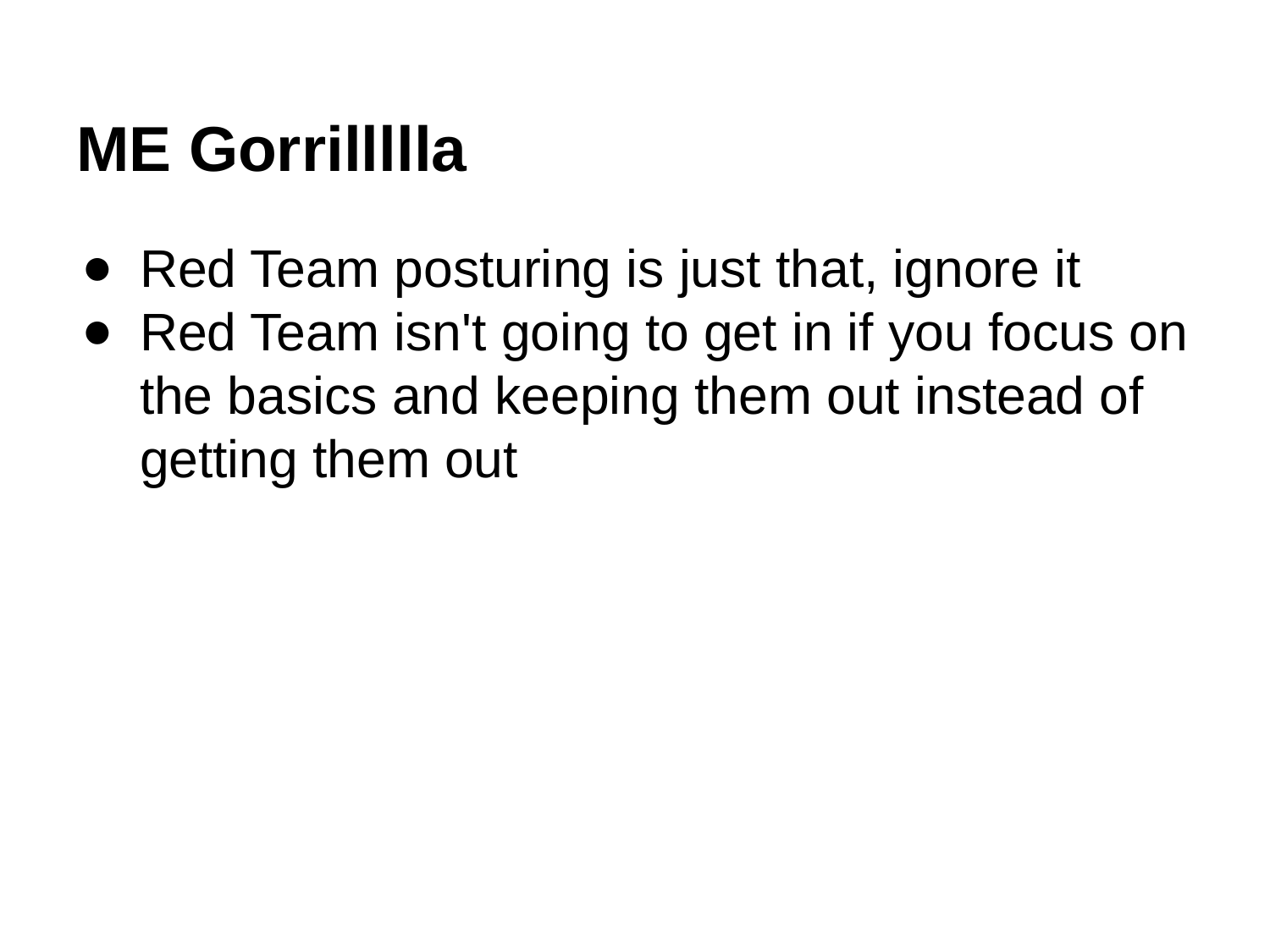

# ME Gorrillllla
Red Team posturing is just that, ignore it
Red Team isn't going to get in if you focus on the basics and keeping them out instead of getting them out